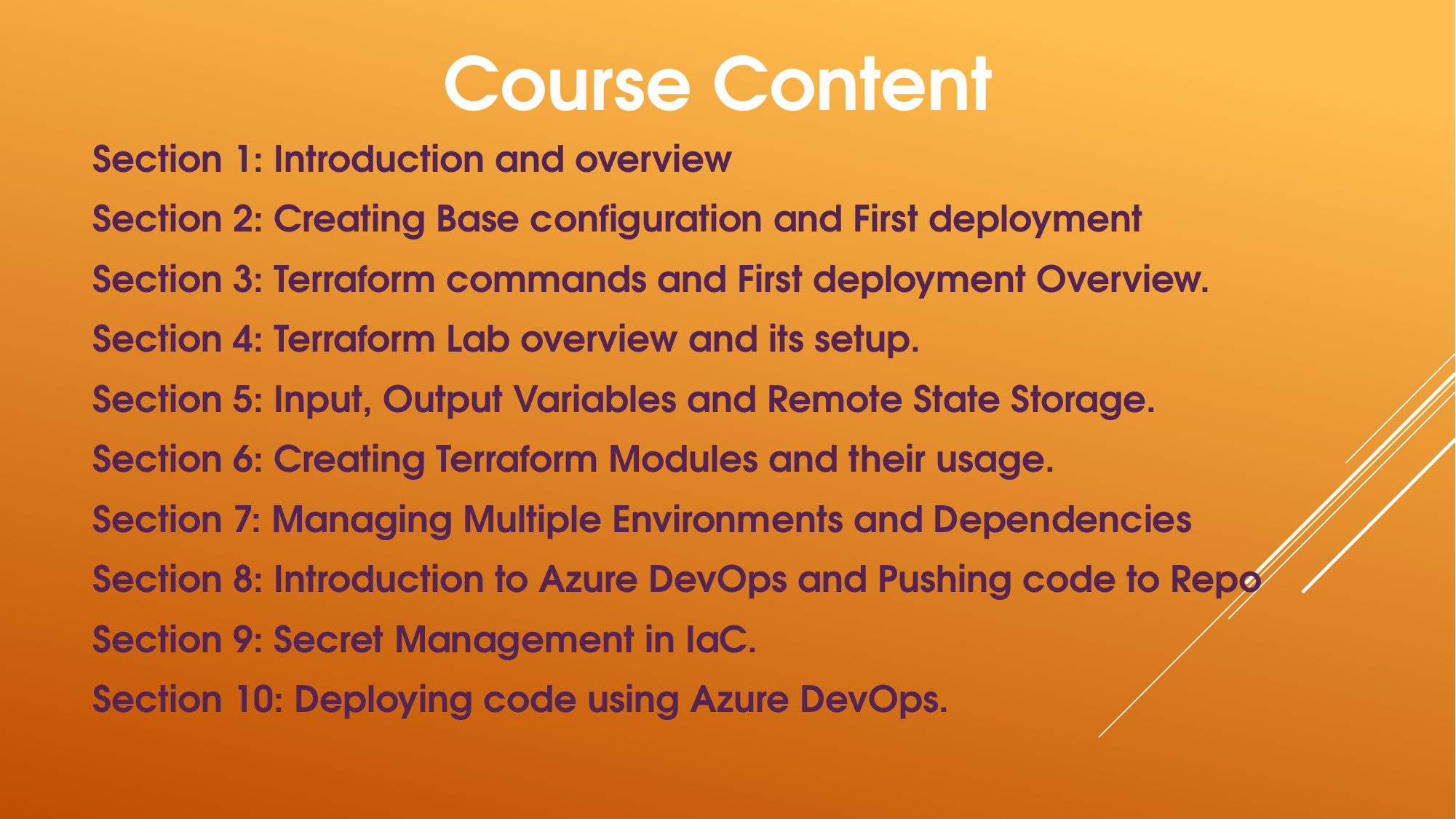

# Course Content
Section 1: Introduction and overview
Section 2: Creating Base configuration and First deployment
Section 3: Terraform commands and First deployment Overview.
Section 4: Terraform Lab overview and its setup.
Section 5: Input, Output Variables and Remote State Storage.
Section 6: Creating Terraform Modules and their usage.
Section 7: Managing Multiple Environments and Dependencies
Section 8: Introduction to Azure DevOps and Pushing code to Repo
Section 9: Secret Management in IaC.
Section 10: Deploying code using Azure DevOps.